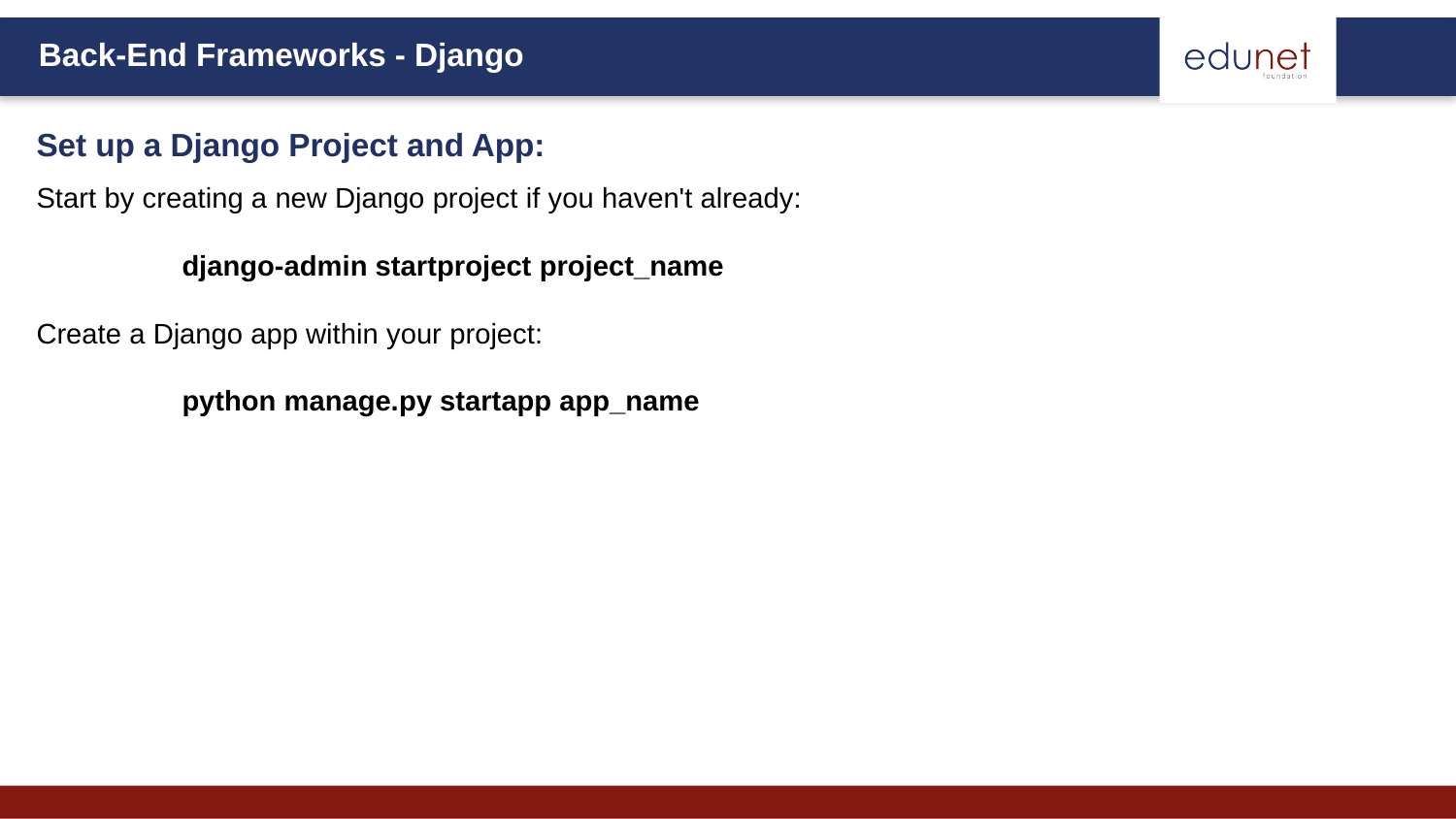

Set up a Django Project and App:
# Start by creating a new Django project if you haven't already:

	django-admin startproject project_name

Create a Django app within your project:

	python manage.py startapp app_name